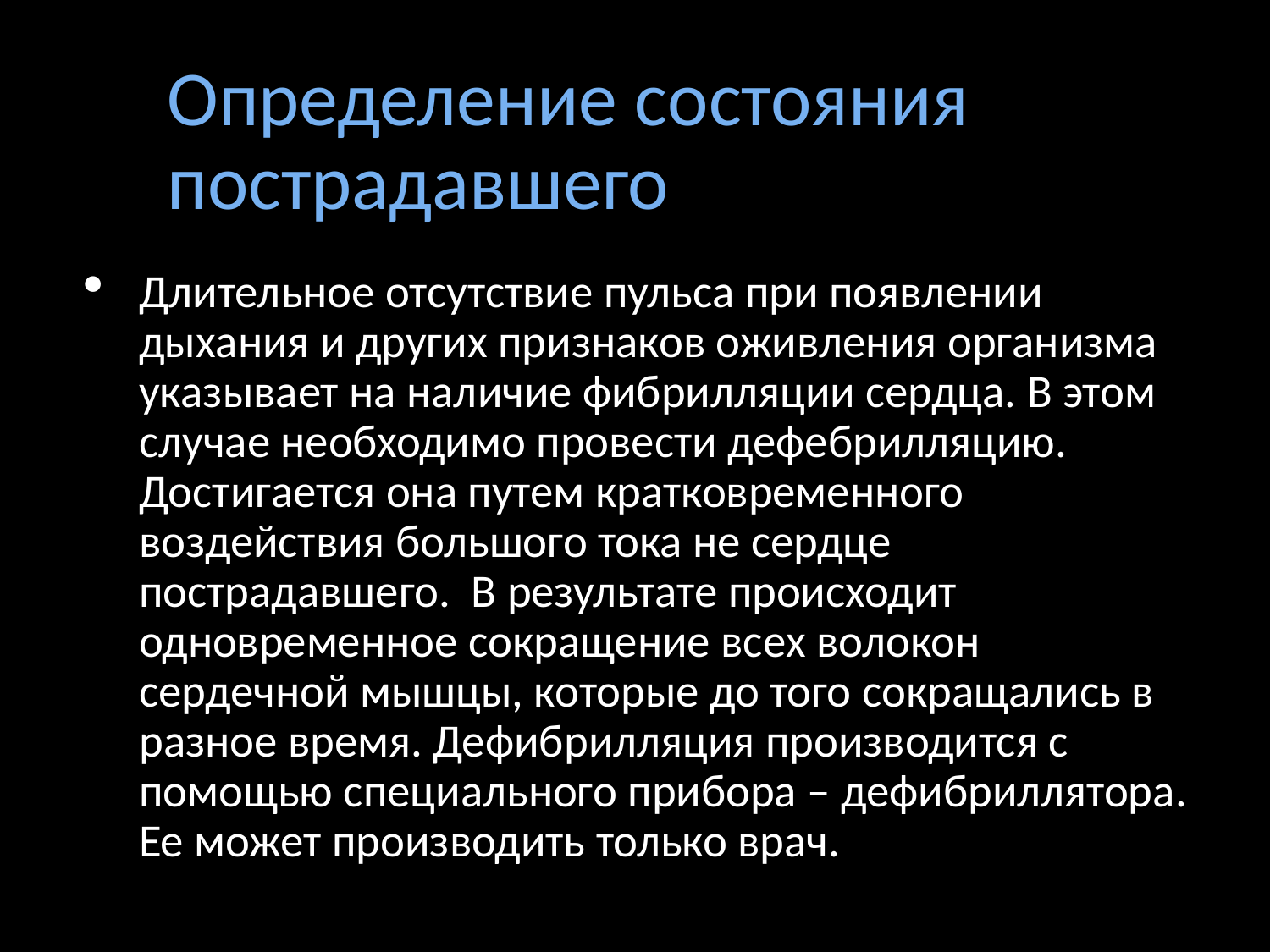

# Определение состояния пострадавшего
Длительное отсутствие пульса при появлении дыхания и других признаков оживления организма указывает на наличие фибрилляции сердца. В этом случае необходимо провести дефебрилляцию. Достигается она путем кратковременного воздействия большого тока не сердце пострадавшего.  В результате происходит одновременное сокращение всех волокон сердечной мышцы, которые до того сокращались в разное время. Дефибрилляция производится с помощью специального прибора – дефибриллятора. Ее может производить только врач.